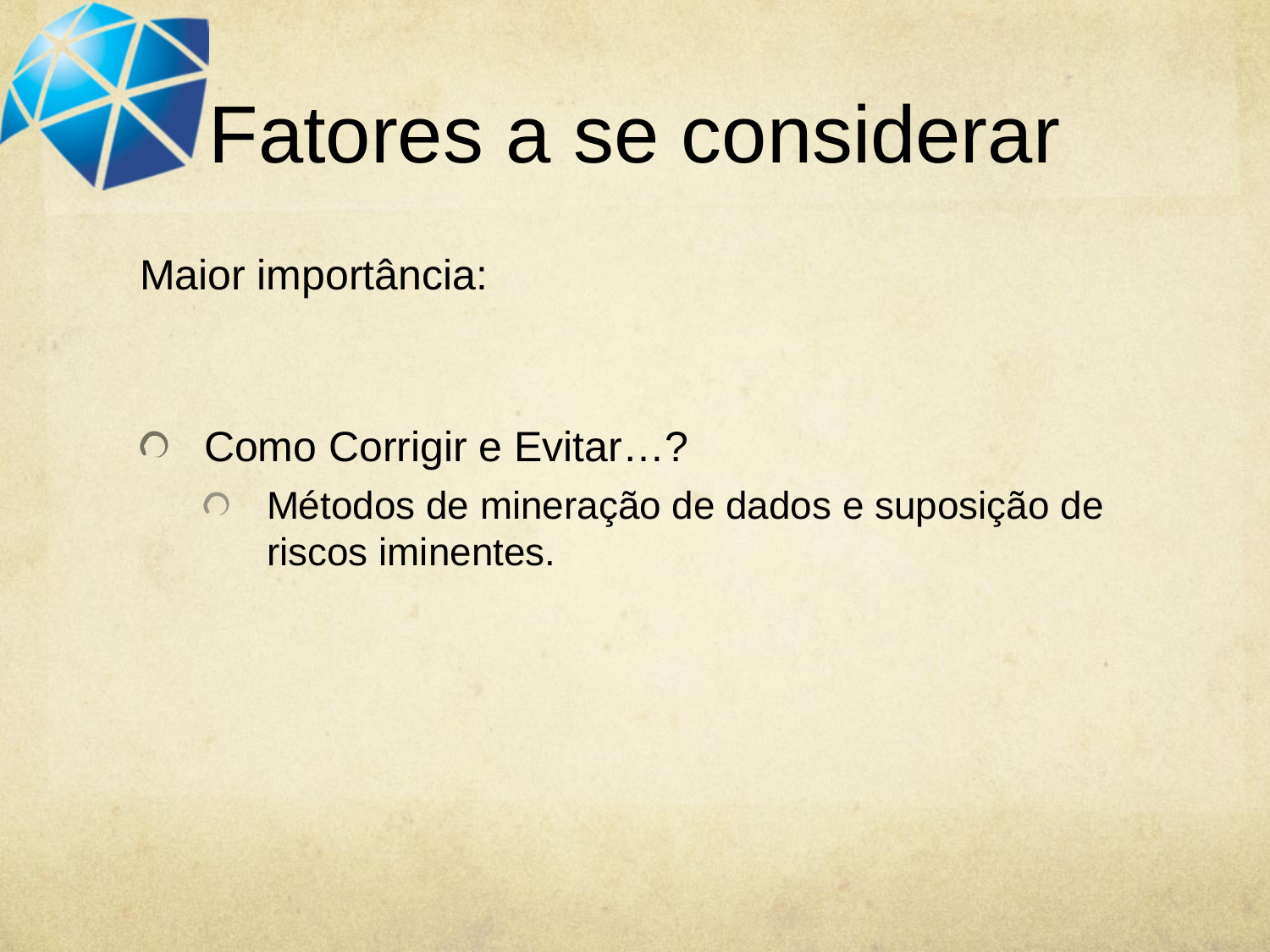

# Fatores a se considerar
Maior importância:

Como Corrigir e Evitar…?
Métodos de mineração de dados e suposição de riscos iminentes.